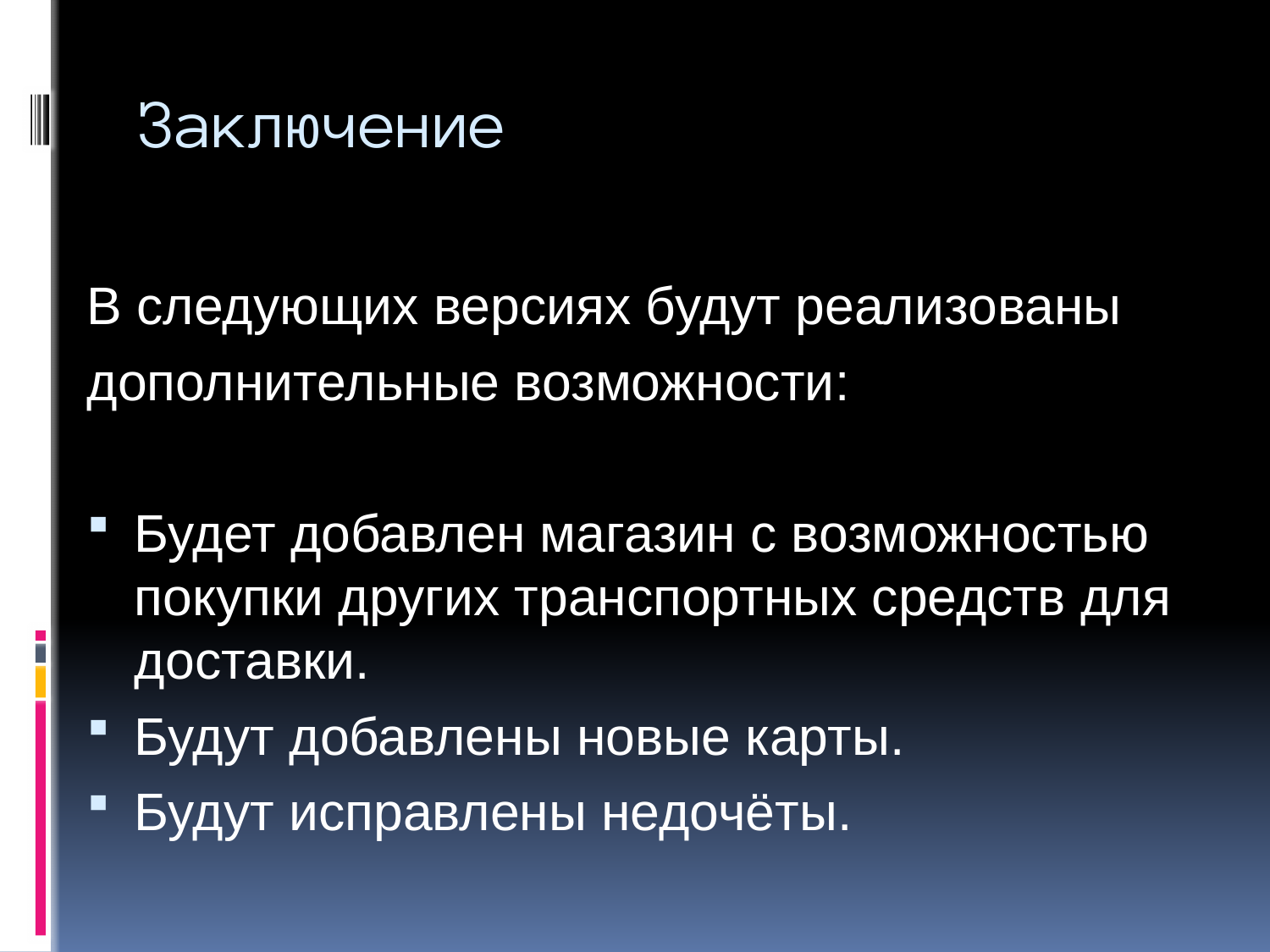

# Заключение
В следующих версиях будут реализованы
дополнительные возможности:

Будет добавлен магазин с возможностью покупки других транспортных средств для доставки.
Будут добавлены новые карты.
Будут исправлены недочёты.